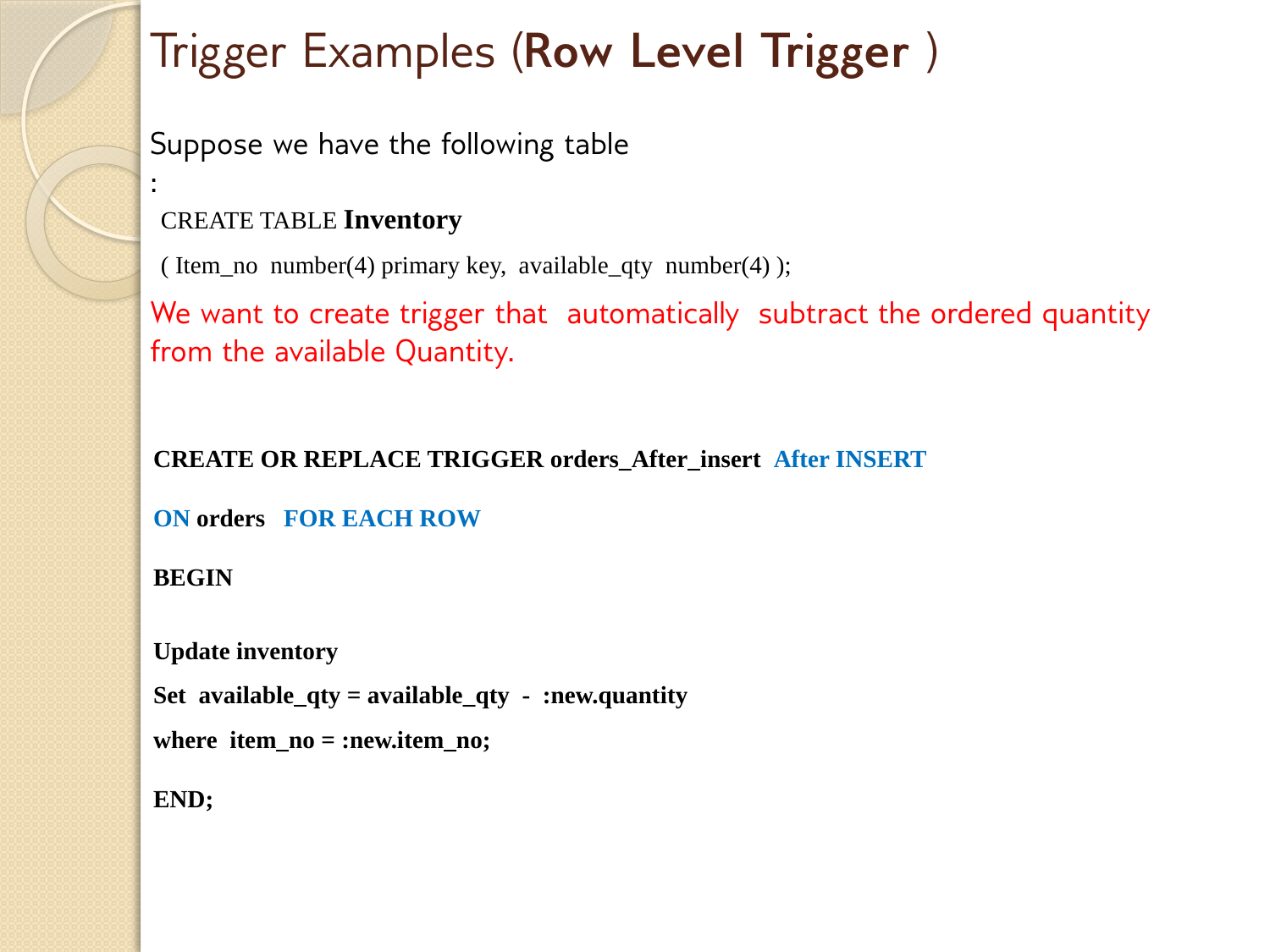

# Trigger Examples (Row Level Trigger )
Suppose we have the following table :
CREATE TABLE Inventory
( Item_no  number(4) primary key,  available_qty  number(4) );
We want to create trigger that  automatically  subtract the ordered quantity  from the available Quantity.
CREATE OR REPLACE TRIGGER orders_After_insert  After INSERT

ON orders   FOR EACH ROW

BEGIN

Update inventory
Set  available_qty = available_qty  -  :new.quantity
where  item_no = :new.item_no;

END;